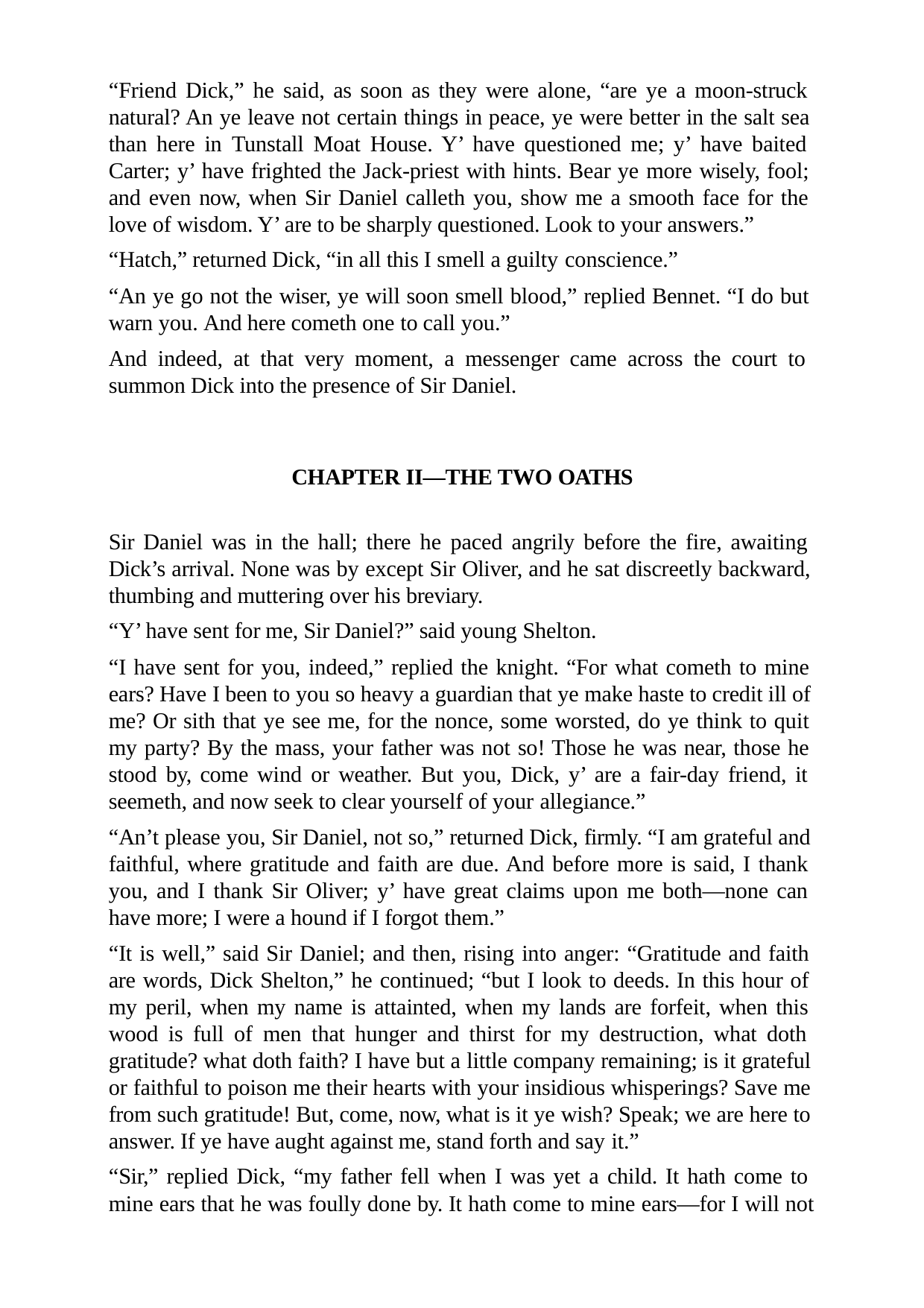

“Friend Dick,” he said, as soon as they were alone, “are ye a moon-struck  natural? An ye leave not certain things in peace, ye were better in the salt sea  than here in Tunstall Moat House. Y’ have questioned me; y’ have baited  Carter; y’ have frighted the Jack-priest with hints. Bear ye more wisely, fool;  and even now, when Sir Daniel calleth you, show me a smooth face for the  love of wisdom. Y’ are to be sharply questioned. Look to your answers.”
“Hatch,” returned Dick, “in all this I smell a guilty conscience.”
“An ye go not the wiser, ye will soon smell blood,” replied Bennet. “I do but  warn you. And here cometh one to call you.”
And indeed, at that very moment, a messenger came across the court to  summon Dick into the presence of Sir Daniel.

CHAPTER II—THE TWO OATHS

Sir Daniel was in the hall; there he paced angrily before the fire, awaiting  Dick’s arrival. None was by except Sir Oliver, and he sat discreetly backward,  thumbing and muttering over his breviary.
“Y’ have sent for me, Sir Daniel?” said young Shelton.
“I have sent for you, indeed,” replied the knight. “For what cometh to mine  ears? Have I been to you so heavy a guardian that ye make haste to credit ill of  me? Or sith that ye see me, for the nonce, some worsted, do ye think to quit  my party? By the mass, your father was not so! Those he was near, those he  stood by, come wind or weather. But you, Dick, y’ are a fair-day friend, it  seemeth, and now seek to clear yourself of your allegiance.”
“An’t please you, Sir Daniel, not so,” returned Dick, firmly. “I am grateful and  faithful, where gratitude and faith are due. And before more is said, I thank  you, and I thank Sir Oliver; y’ have great claims upon me both—none can  have more; I were a hound if I forgot them.”
“It is well,” said Sir Daniel; and then, rising into anger: “Gratitude and faith  are words, Dick Shelton,” he continued; “but I look to deeds. In this hour of  my peril, when my name is attainted, when my lands are forfeit, when this  wood is full of men that hunger and thirst for my destruction, what doth  gratitude? what doth faith? I have but a little company remaining; is it grateful  or faithful to poison me their hearts with your insidious whisperings? Save me  from such gratitude! But, come, now, what is it ye wish? Speak; we are here to  answer. If ye have aught against me, stand forth and say it.”
“Sir,” replied Dick, “my father fell when I was yet a child. It hath come to  mine ears that he was foully done by. It hath come to mine ears—for I will not